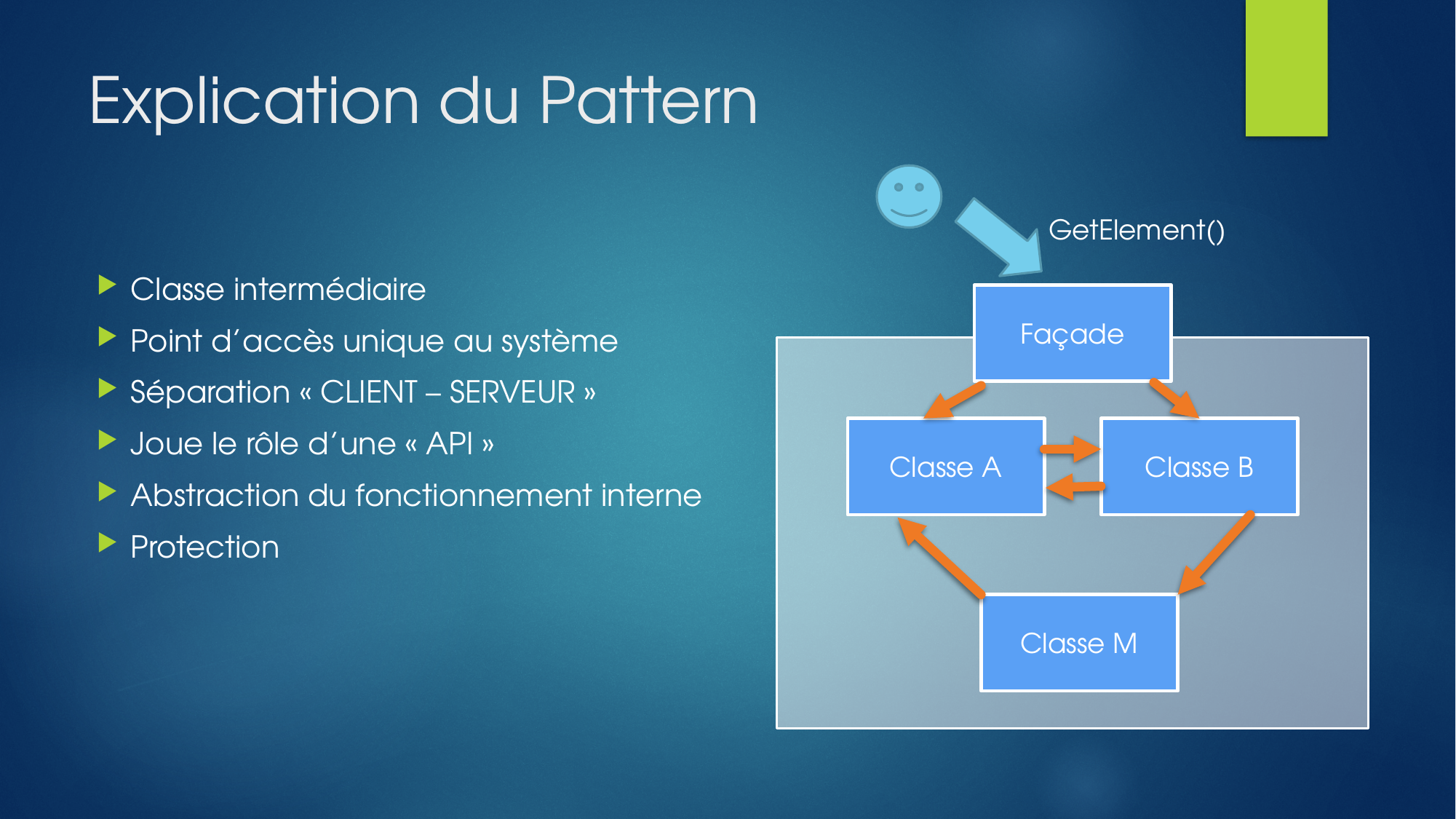

# Explication du Pattern

GetElement()

Classe intermédiaire
Point d’accès unique au système
Séparation « CLIENT – SERVEUR »
Joue le rôle d’une « API »
Abstraction du fonctionnement interne
Protection
Façade

Classe B
Classe A
Classe M